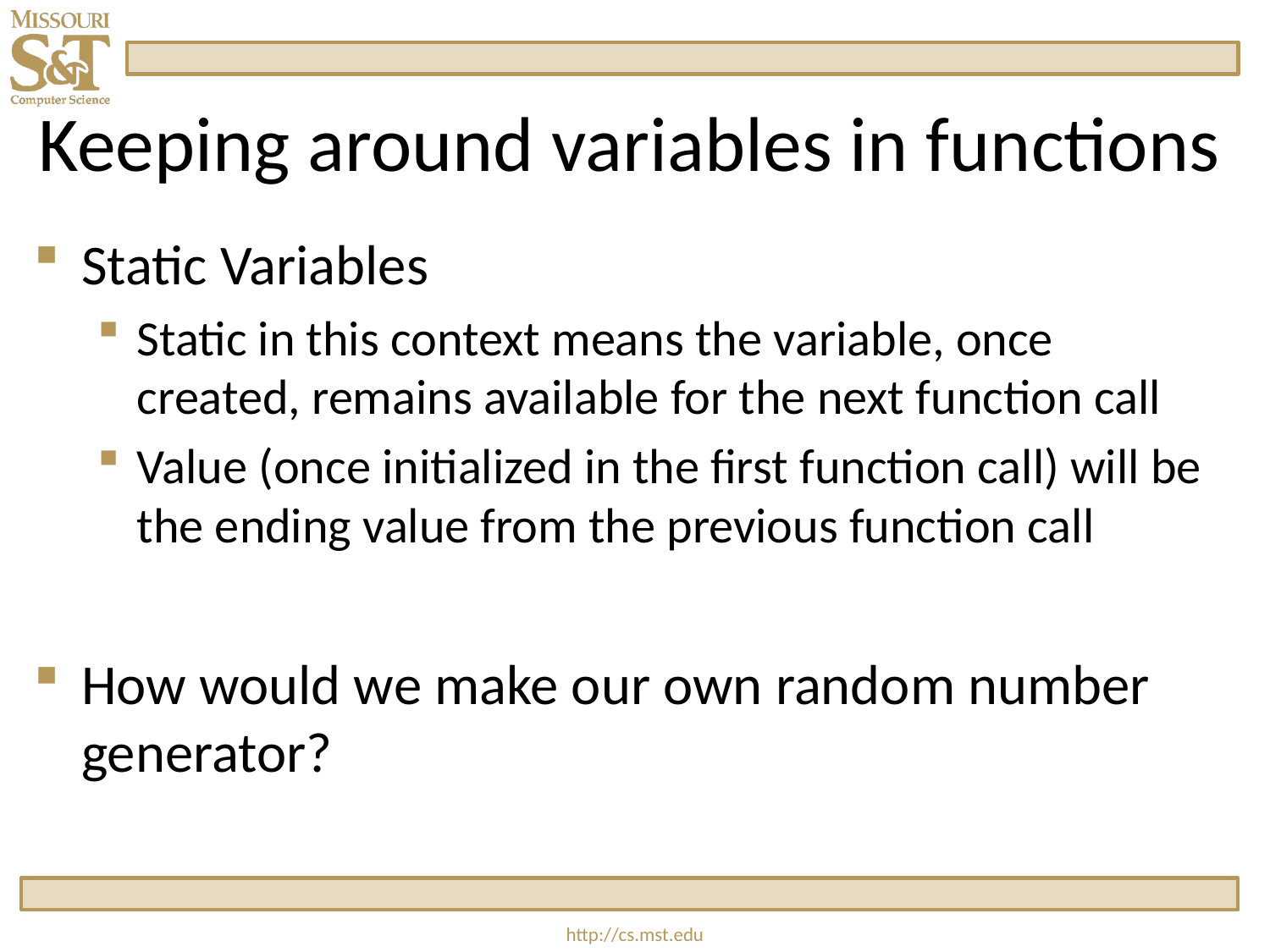

# Keeping around variables in functions
Static Variables
Static in this context means the variable, once created, remains available for the next function call
Value (once initialized in the first function call) will be the ending value from the previous function call

How would we make our own random number generator?